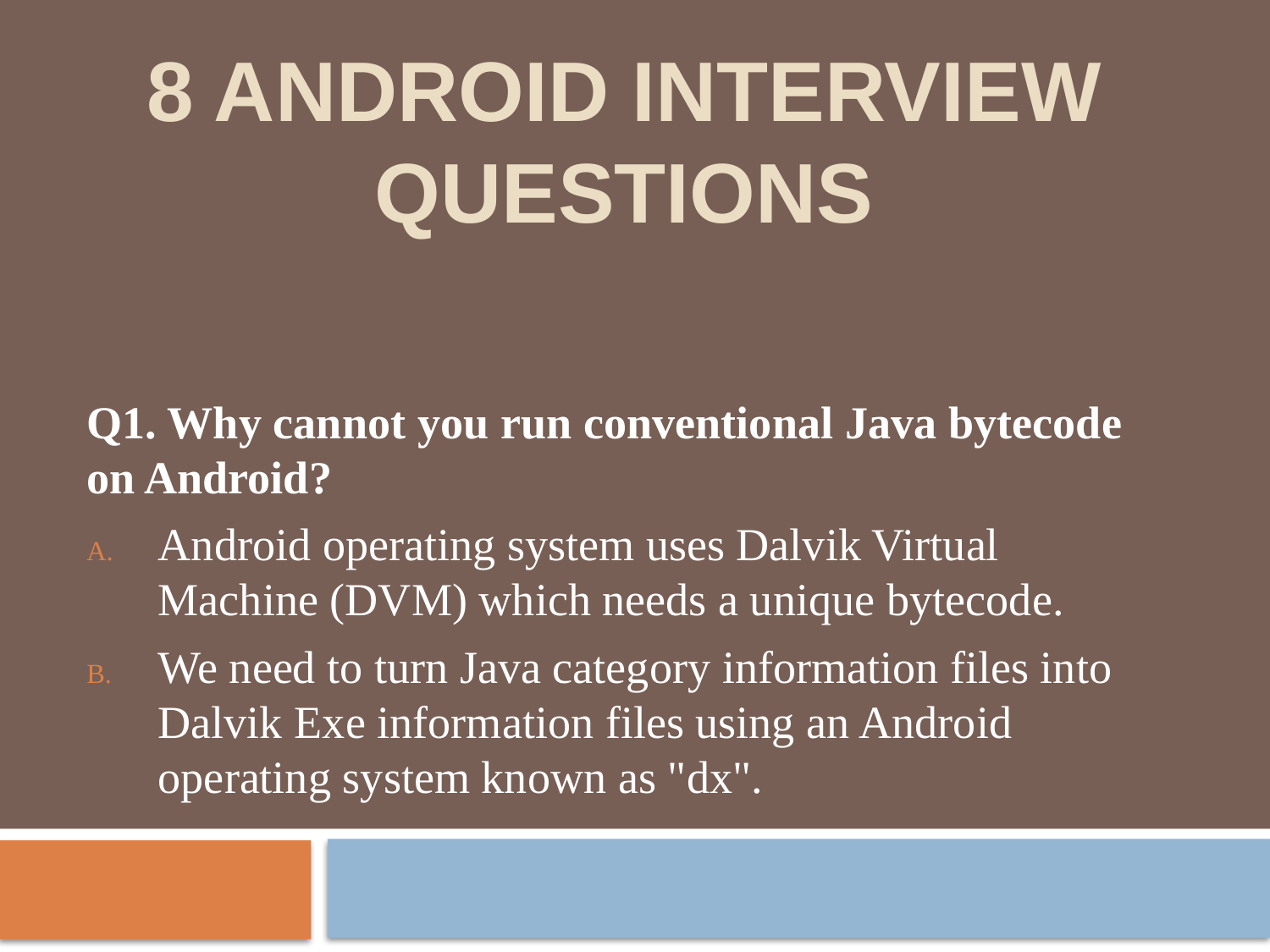

# 8 android interview questions
Q1. Why cannot you run conventional Java bytecode on Android?
Android operating system uses Dalvik Virtual Machine (DVM) which needs a unique bytecode.
We need to turn Java category information files into Dalvik Exe information files using an Android operating system known as "dx".